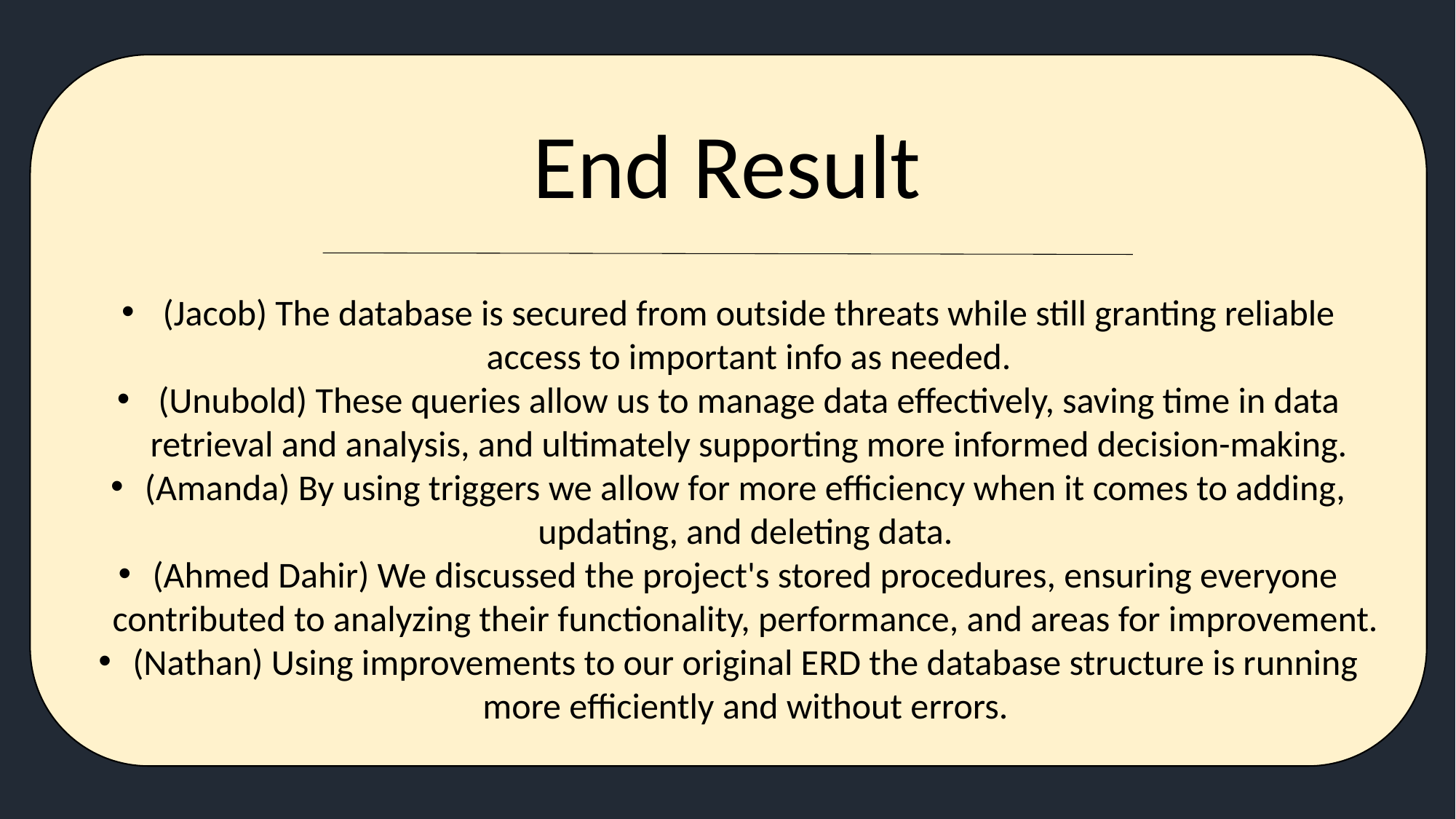

(Jacob) The database is secured from outside threats while still granting reliable access to important info as needed.
(Unubold) These queries allow us to manage data effectively, saving time in data retrieval and analysis, and ultimately supporting more informed decision-making.
(Amanda) By using triggers we allow for more efficiency when it comes to adding, updating, and deleting data.
(Ahmed Dahir) We discussed the project's stored procedures, ensuring everyone contributed to analyzing their functionality, performance, and areas for improvement.
(Nathan) Using improvements to our original ERD the database structure is running more efficiently and without errors.
# End Result